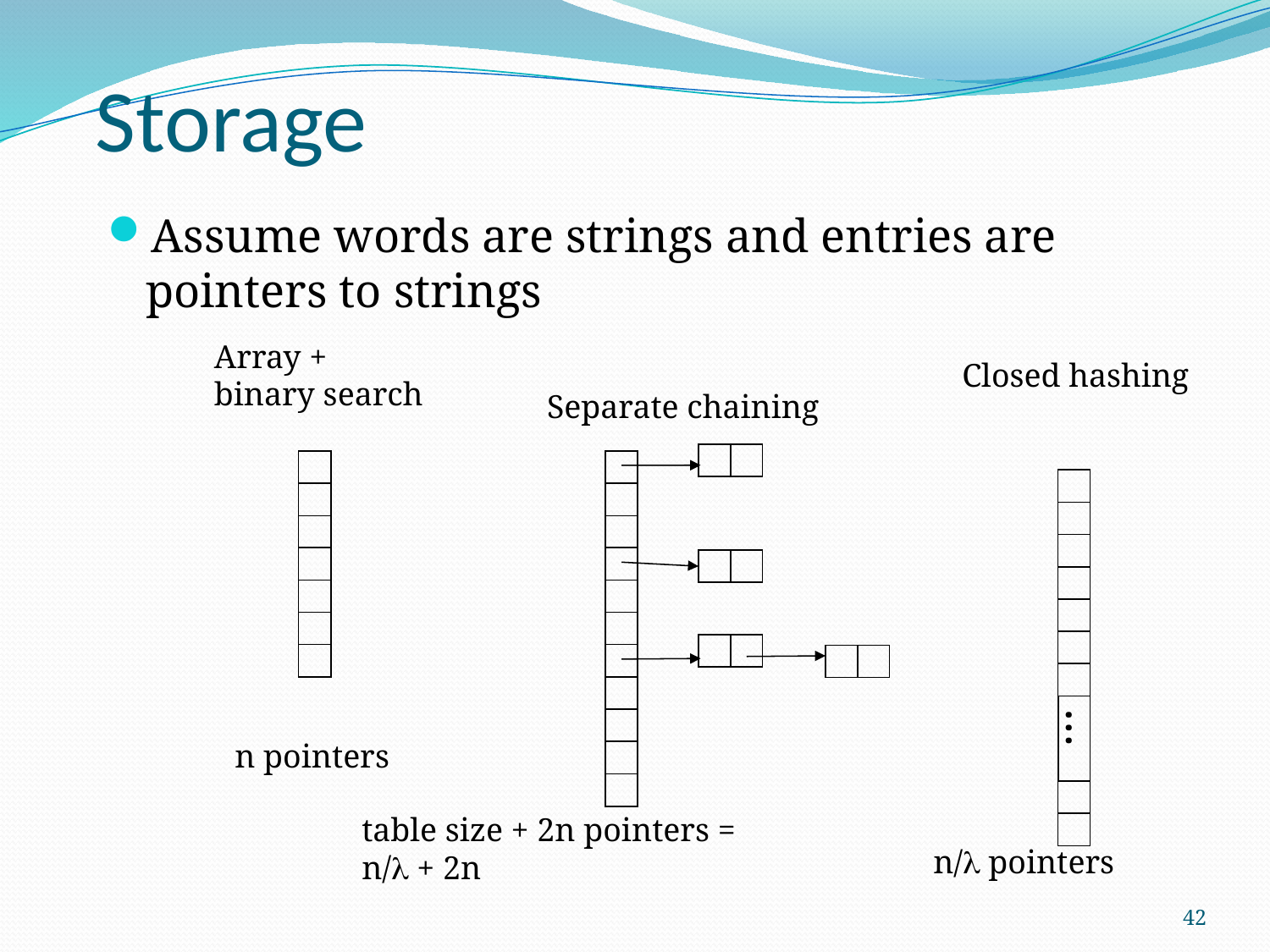

# Storage
Assume words are strings and entries are pointers to strings
Array +
binary search

Closed hashing

…

Separate chaining

n pointers

table size + 2n pointers =
n/λ + 2n
n/λ pointers
42